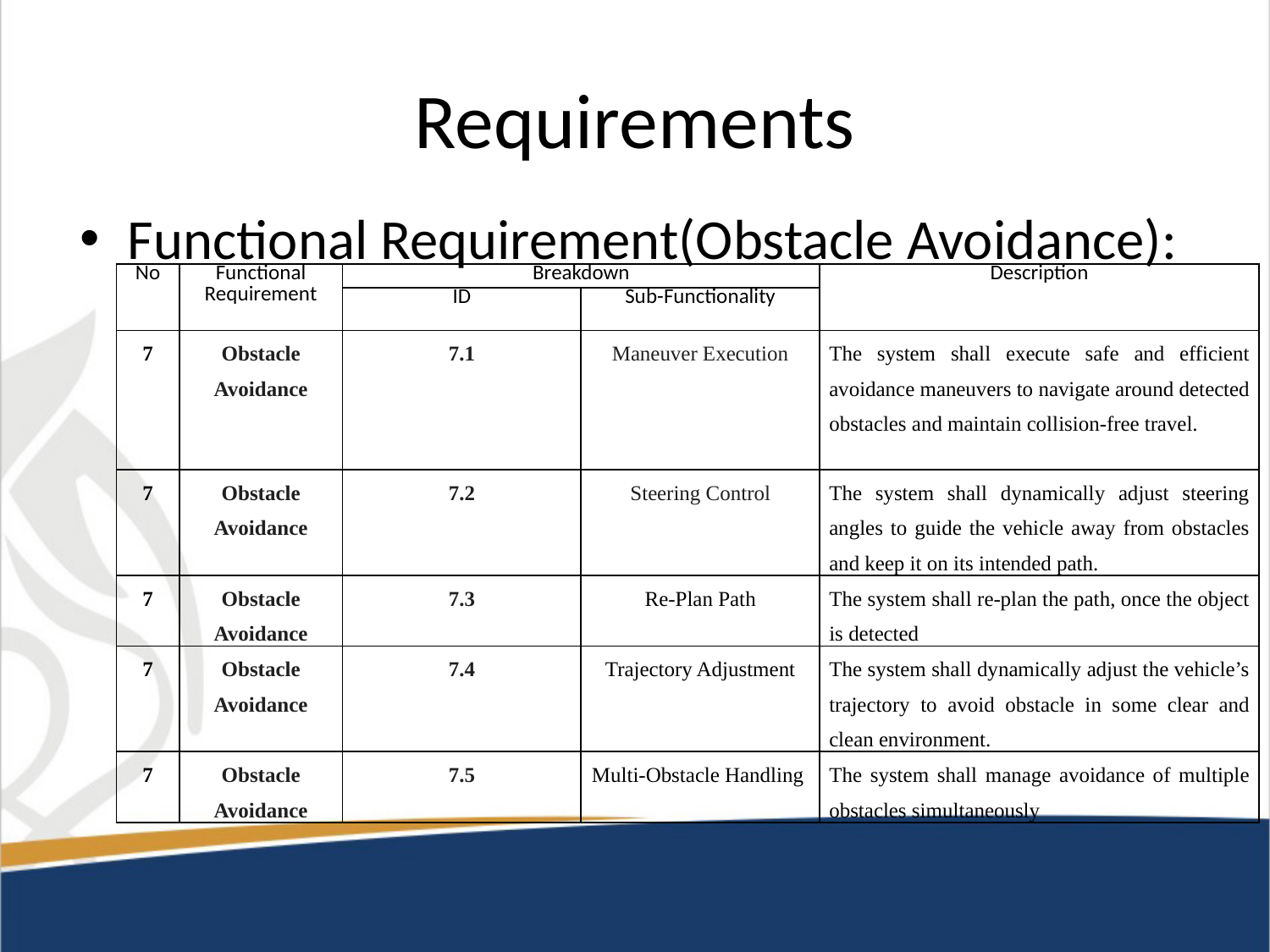

# Requirements
Functional Requirement(Obstacle Avoidance):

| No | Functional Requirement | Breakdown |  | Description |
| --- | --- | --- | --- | --- |
|  |  | ID | Sub-Functionality |  |
| 7 | Obstacle Avoidance | 7.1 | Maneuver Execution | The system shall execute safe and efficient avoidance maneuvers to navigate around detected obstacles and maintain collision-free travel. |
| 7 | Obstacle Avoidance | 7.2 | Steering Control | The system shall dynamically adjust steering angles to guide the vehicle away from obstacles and keep it on its intended path. |
| 7 | Obstacle Avoidance | 7.3 | Re-Plan Path | The system shall re-plan the path, once the object is detected |
| 7 | Obstacle Avoidance | 7.4 | Trajectory Adjustment | The system shall dynamically adjust the vehicle’s trajectory to avoid obstacle in some clear and clean environment. |
| 7 | Obstacle Avoidance | 7.5 | Multi-Obstacle Handling | The system shall manage avoidance of multiple obstacles simultaneously |